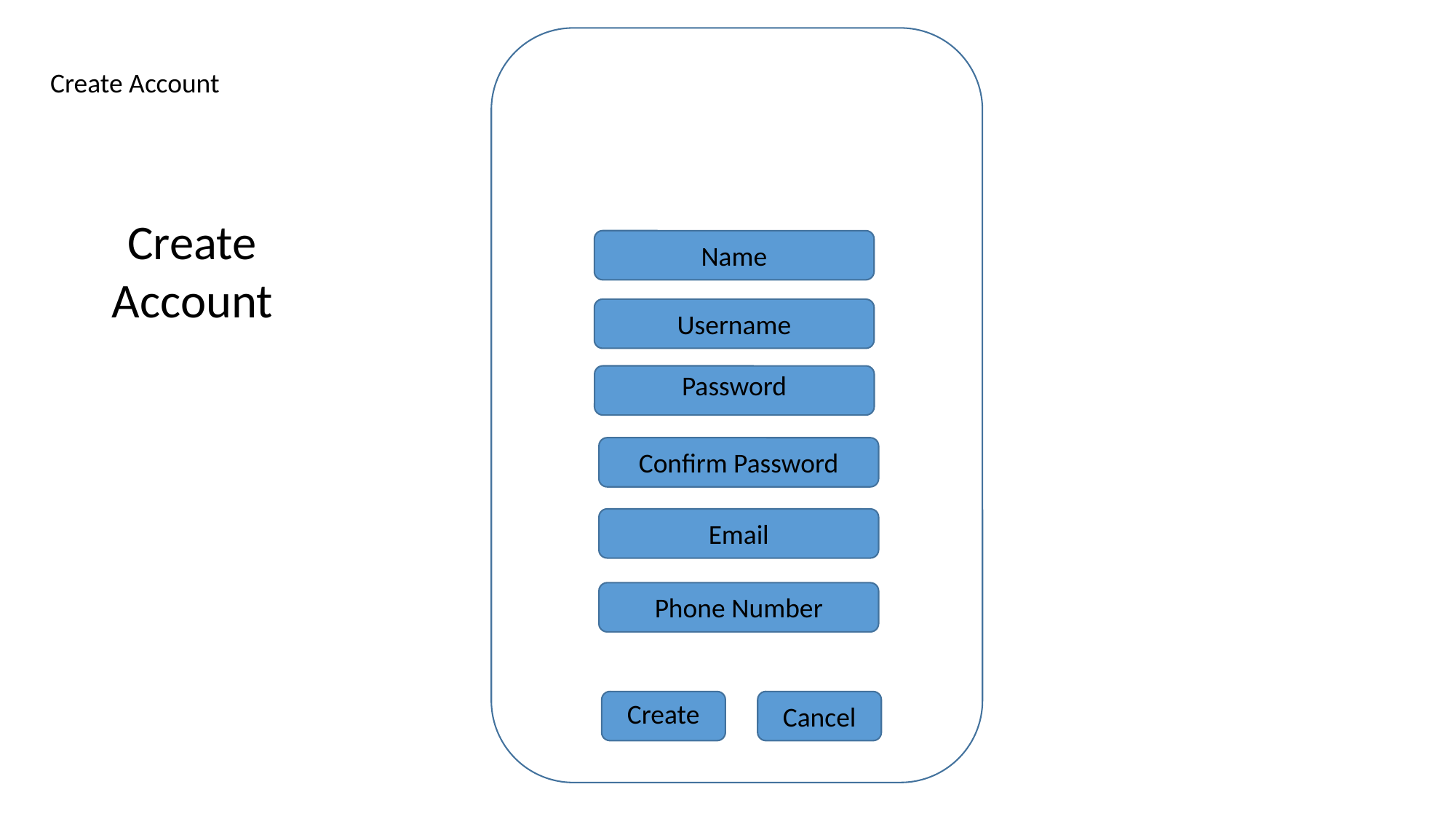

Create Account
Create Account

Name

Username
Password

Confirm Password

Email

Phone Number

Create

Cancel